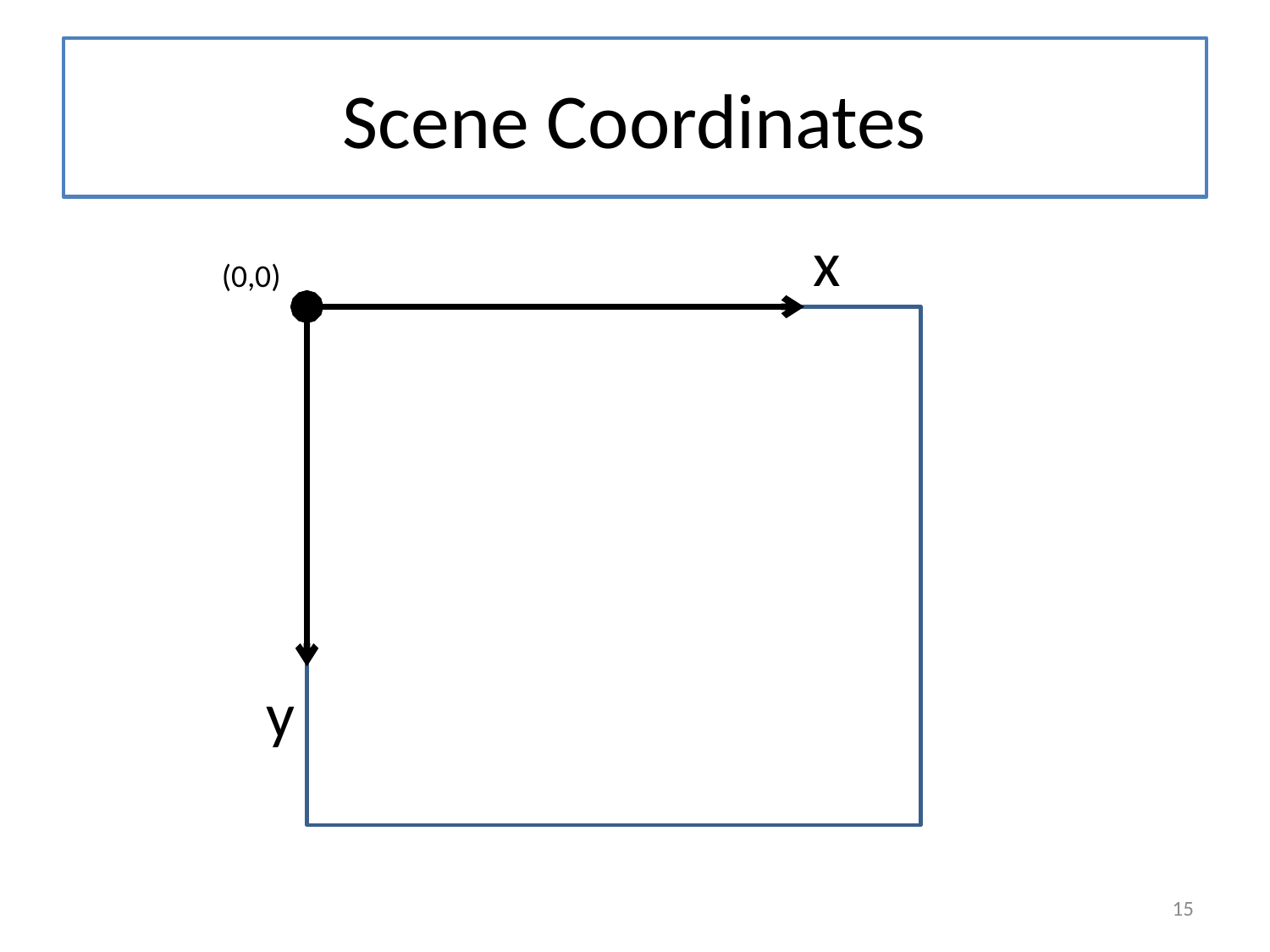

# Scene Coordinates
x
(0,0)

y
15